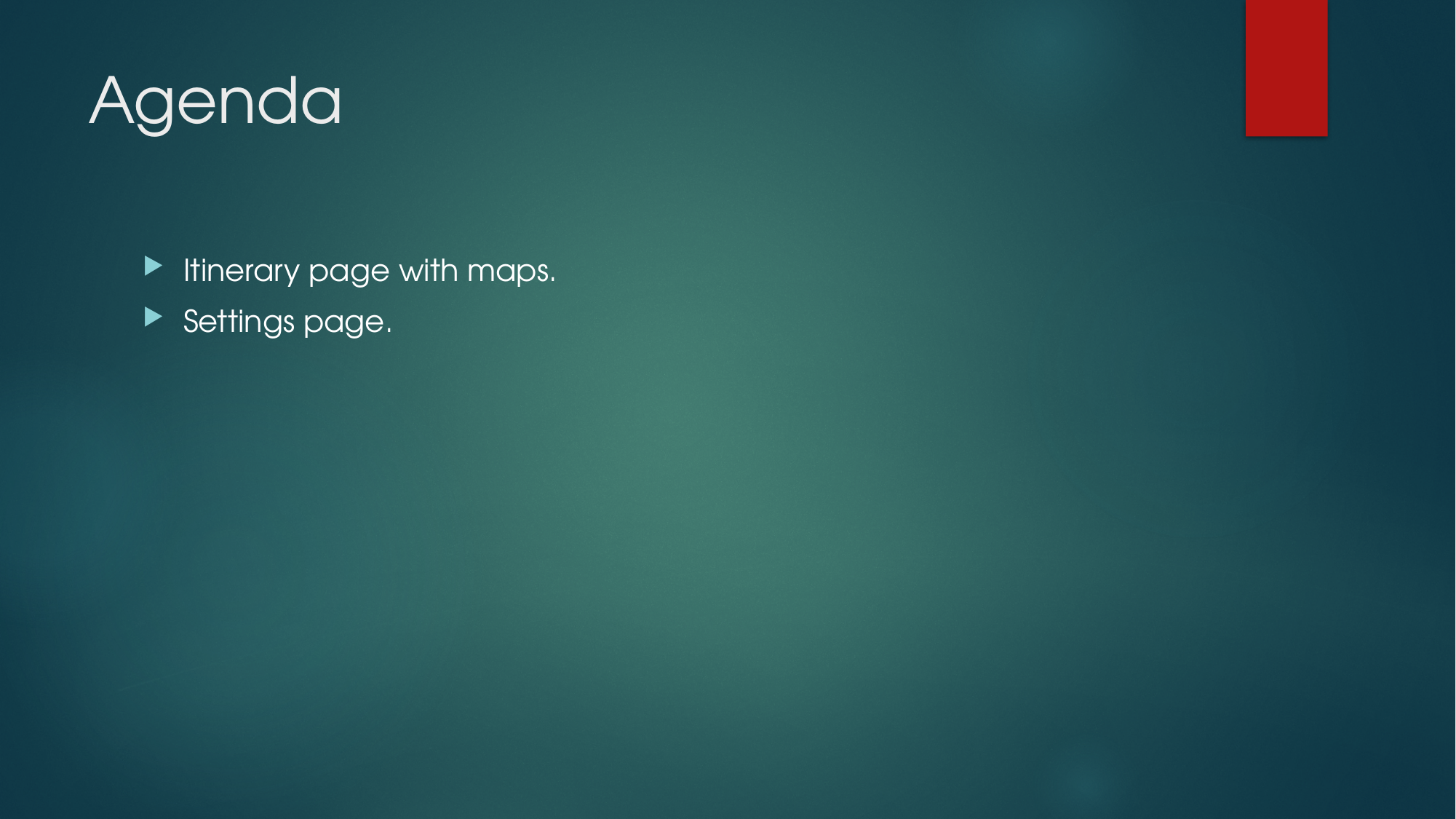

# Agenda
Itinerary page with maps.
Settings page.